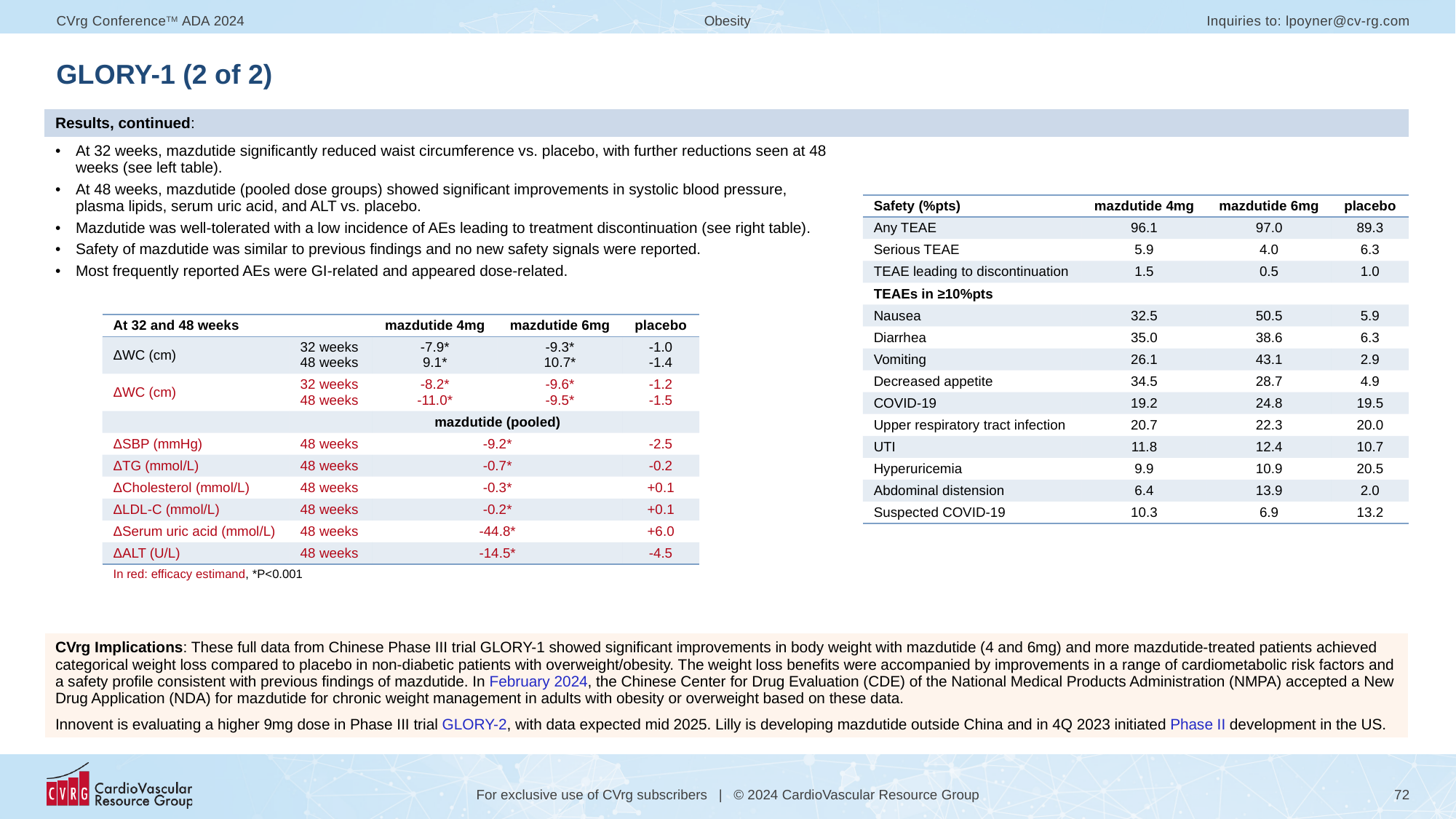

# GLORY-1 (2 of 2)
| Results, continued: |  |
| --- | --- |
| At 32 weeks, mazdutide significantly reduced waist circumference vs. placebo, with further reductions seen at 48 weeks (see left table). At 48 weeks, mazdutide (pooled dose groups) showed significant improvements in systolic blood pressure, plasma lipids, serum uric acid, and ALT vs. placebo. Mazdutide was well-tolerated with a low incidence of AEs leading to treatment discontinuation (see right table). Safety of mazdutide was similar to previous findings and no new safety signals were reported. Most frequently reported AEs were GI-related and appeared dose-related. |  |
| CVrg Implications: These full data from Chinese Phase III trial GLORY-1 showed significant improvements in body weight with mazdutide (4 and 6mg) and more mazdutide-treated patients achieved categorical weight loss compared to placebo in non-diabetic patients with overweight/obesity. The weight loss benefits were accompanied by improvements in a range of cardiometabolic risk factors and a safety profile consistent with previous findings of mazdutide. In February 2024, the Chinese Center for Drug Evaluation (CDE) of the National Medical Products Administration (NMPA) accepted a New Drug Application (NDA) for mazdutide for chronic weight management in adults with obesity or overweight based on these data. Innovent is evaluating a higher 9mg dose in Phase III trial GLORY-2, with data expected mid 2025. Lilly is developing mazdutide outside China and in 4Q 2023 initiated Phase II development in the US. |  |
| Safety (%pts) | mazdutide 4mg | mazdutide 6mg | placebo |
| --- | --- | --- | --- |
| Any TEAE | 96.1 | 97.0 | 89.3 |
| Serious TEAE | 5.9 | 4.0 | 6.3 |
| TEAE leading to discontinuation | 1.5 | 0.5 | 1.0 |
| TEAEs in ≥10%pts |  |  |  |
| Nausea | 32.5 | 50.5 | 5.9 |
| Diarrhea | 35.0 | 38.6 | 6.3 |
| Vomiting | 26.1 | 43.1 | 2.9 |
| Decreased appetite | 34.5 | 28.7 | 4.9 |
| COVID-19 | 19.2 | 24.8 | 19.5 |
| Upper respiratory tract infection | 20.7 | 22.3 | 20.0 |
| UTI | 11.8 | 12.4 | 10.7 |
| Hyperuricemia | 9.9 | 10.9 | 20.5 |
| Abdominal distension | 6.4 | 13.9 | 2.0 |
| Suspected COVID-19 | 10.3 | 6.9 | 13.2 |
| At 32 and 48 weeks |  | mazdutide 4mg | mazdutide 6mg | placebo |
| --- | --- | --- | --- | --- |
| ΔWC (cm) | 32 weeks 48 weeks | -7.9\* 9.1\* | -9.3\* 10.7\* | -1.0 -1.4 |
| ΔWC (cm) | 32 weeks 48 weeks | -8.2\* -11.0\* | -9.6\* -9.5\* | -1.2 -1.5 |
|  |  | mazdutide (pooled) |  |  |
| ΔSBP (mmHg) | 48 weeks | -9.2\* |  | -2.5 |
| ΔTG (mmol/L) | 48 weeks | -0.7\* |  | -0.2 |
| ΔCholesterol (mmol/L) | 48 weeks | -0.3\* |  | +0.1 |
| ΔLDL-C (mmol/L) | 48 weeks | -0.2\* |  | +0.1 |
| ΔSerum uric acid (mmol/L) | 48 weeks | -44.8\* |  | +6.0 |
| ΔALT (U/L) | 48 weeks | -14.5\* |  | -4.5 |
| In red: efficacy estimand, \*P<0.001 |  |  |  |  |